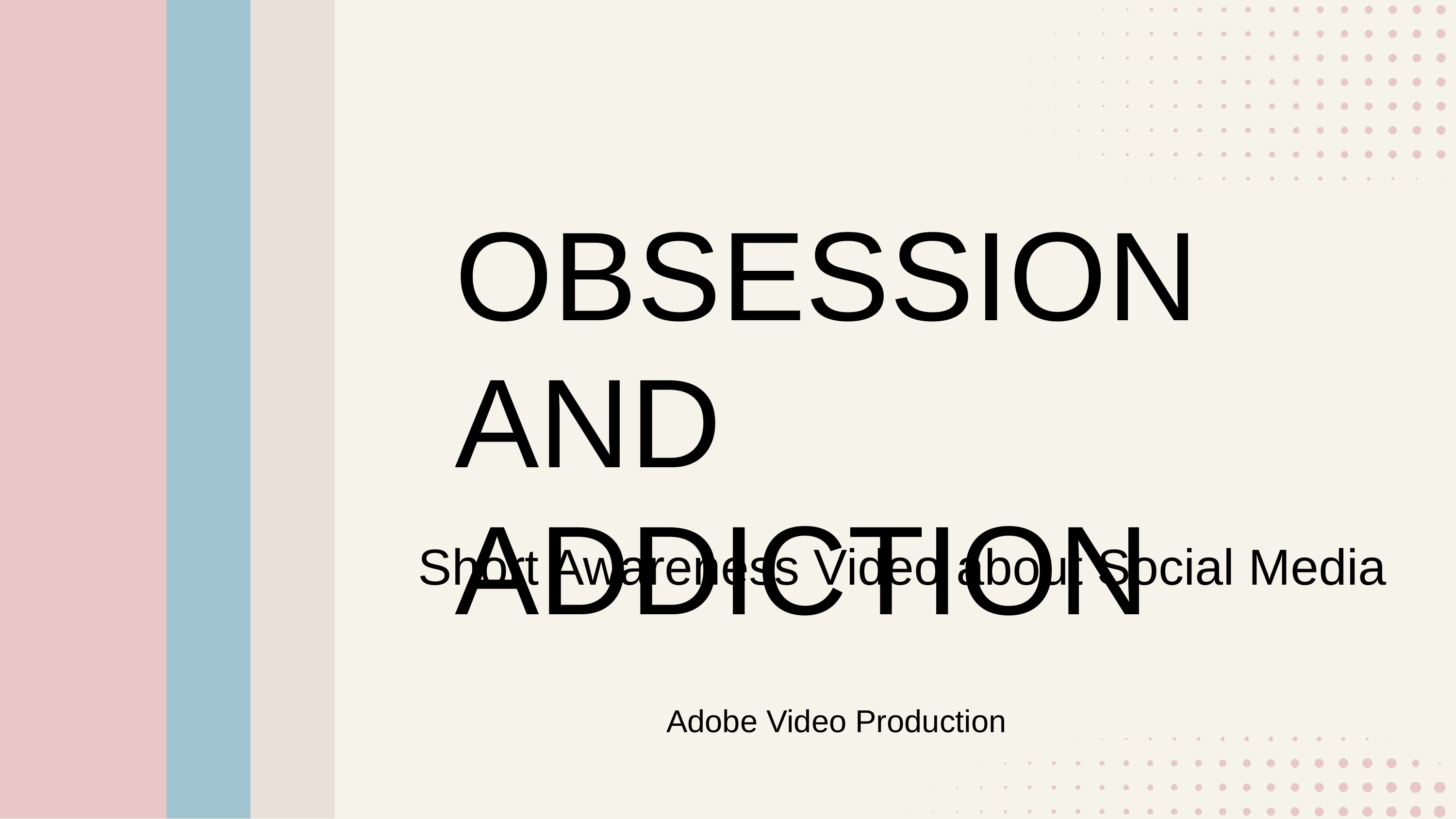

OBSESSION AND ADDICTION
Short Awareness Video about Social Media
Adobe Video Production